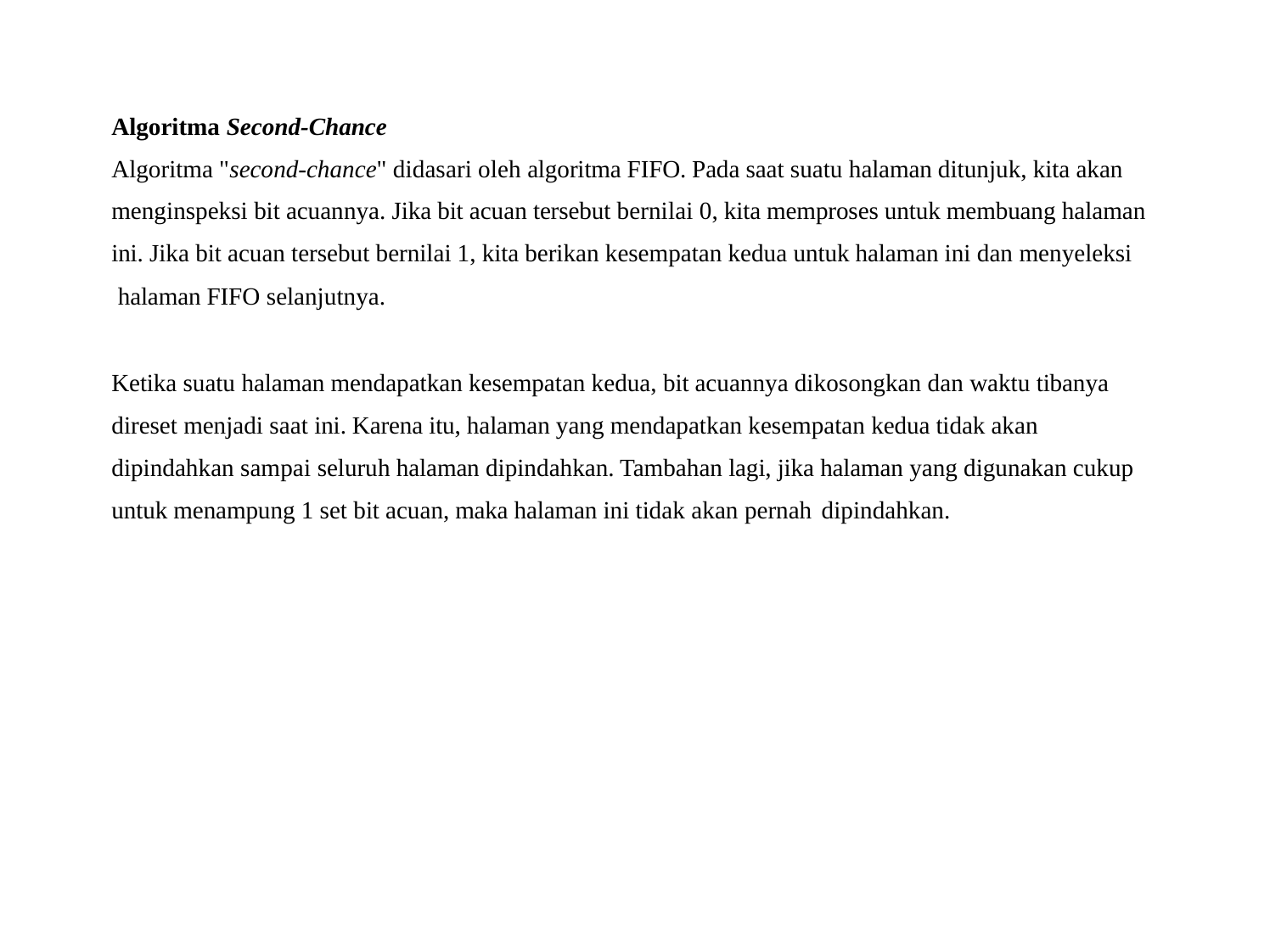

Algoritma Second-Chance
Algoritma "second-chance" didasari oleh algoritma FIFO. Pada saat suatu halaman ditunjuk, kita akan  menginspeksi bit acuannya. Jika bit acuan tersebut bernilai 0, kita memproses untuk membuang halaman
ini. Jika bit acuan tersebut bernilai 1, kita berikan kesempatan kedua untuk halaman ini dan menyeleksi  halaman FIFO selanjutnya.

Ketika suatu halaman mendapatkan kesempatan kedua, bit acuannya dikosongkan dan waktu tibanya  direset menjadi saat ini. Karena itu, halaman yang mendapatkan kesempatan kedua tidak akan  dipindahkan sampai seluruh halaman dipindahkan. Tambahan lagi, jika halaman yang digunakan cukup  untuk menampung 1 set bit acuan, maka halaman ini tidak akan pernah dipindahkan.